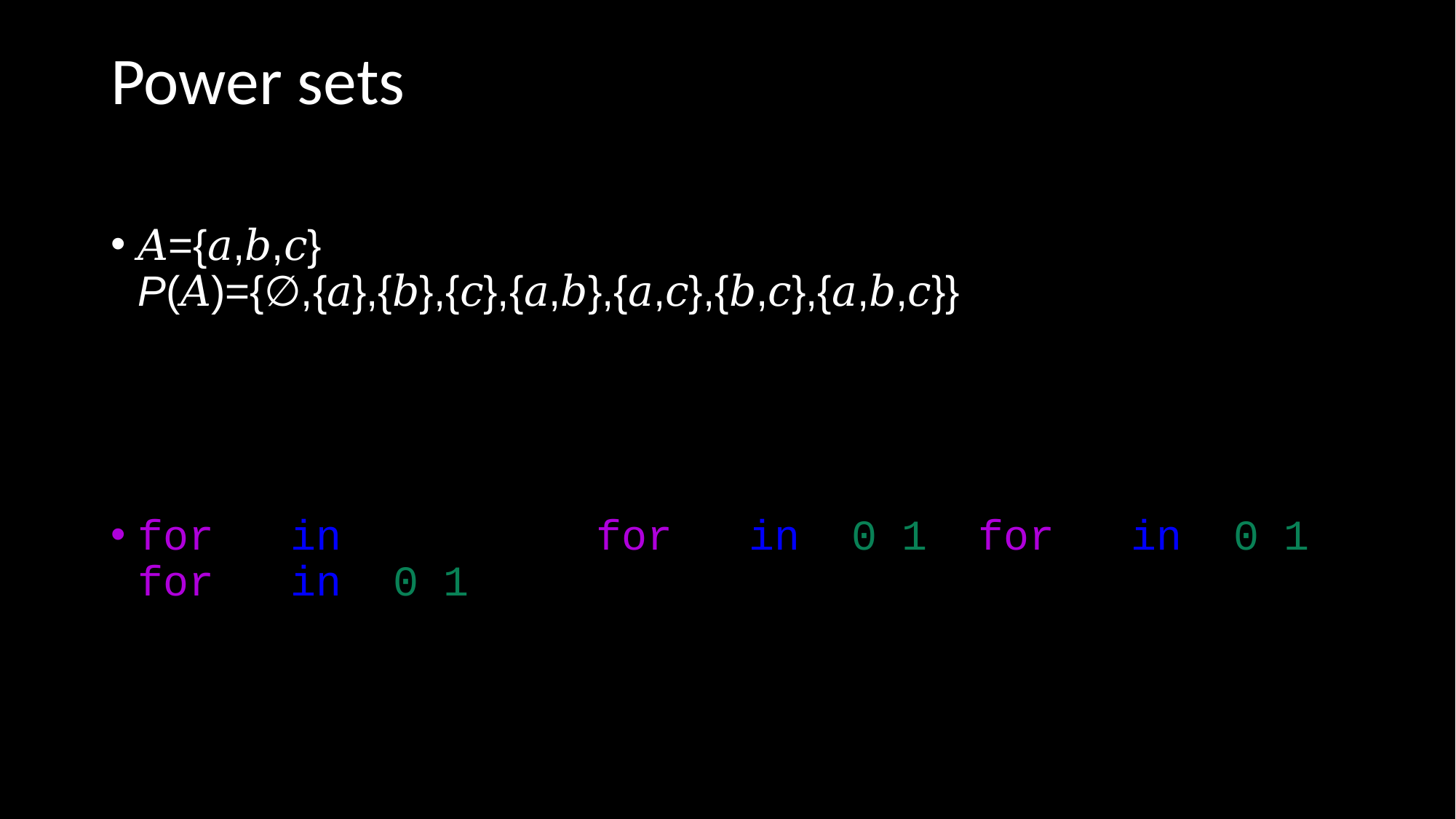

# Power sets
𝐴={𝑎,𝑏,𝑐}
P(𝐴)={∅,{𝑎},{𝑏},{𝑐},{𝑎,𝑏},{𝑎,𝑐},{𝑏,𝑐},{𝑎,𝑏,𝑐}}

for i in [(x,y,z) for x in [0,1] for y in [0,1] for z in [0,1]]: